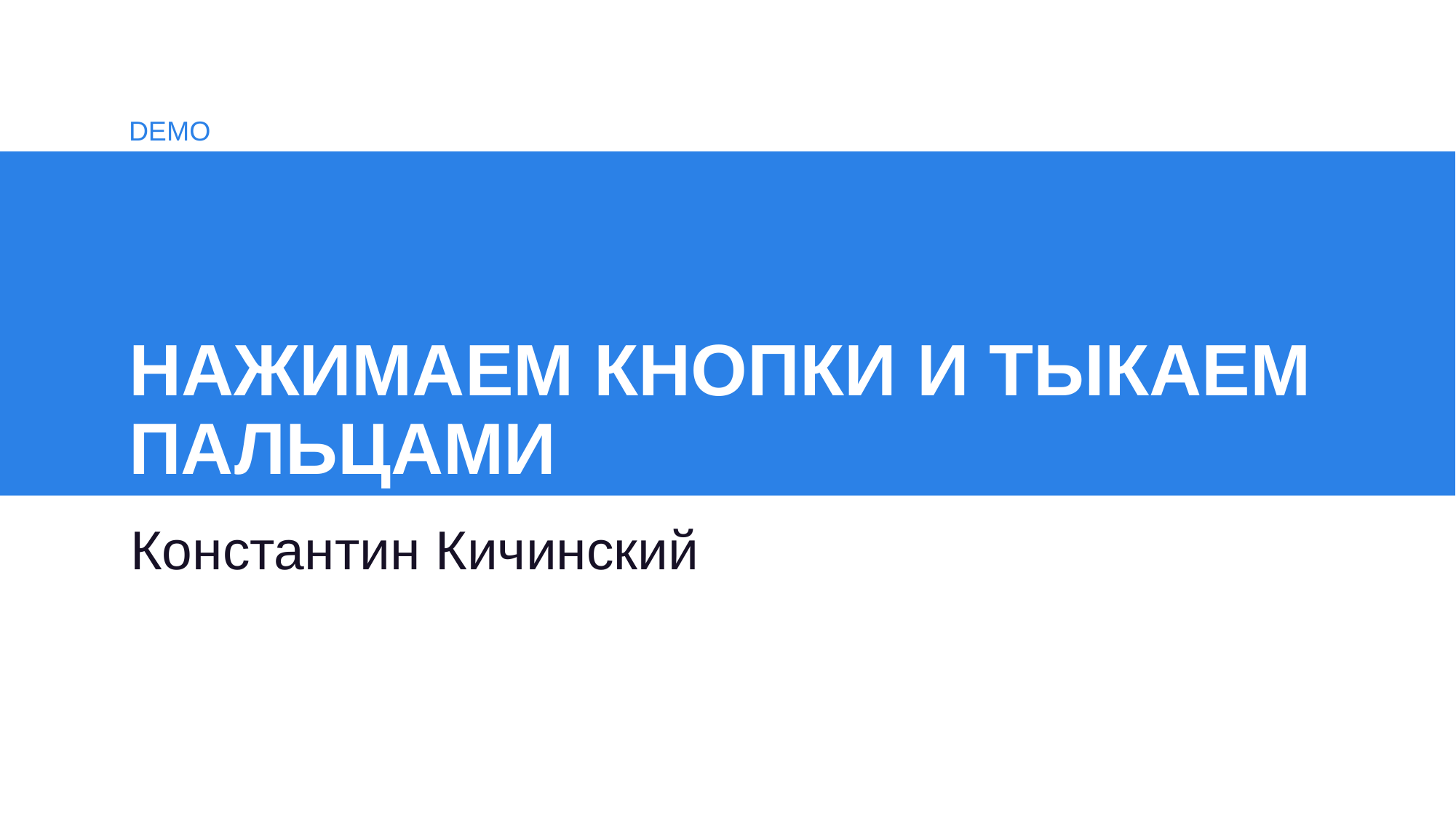

# НАЖИМАЕМ КНОПКИ И ТЫКАЕМ ПАЛЬЦАМИ
Константин Кичинский